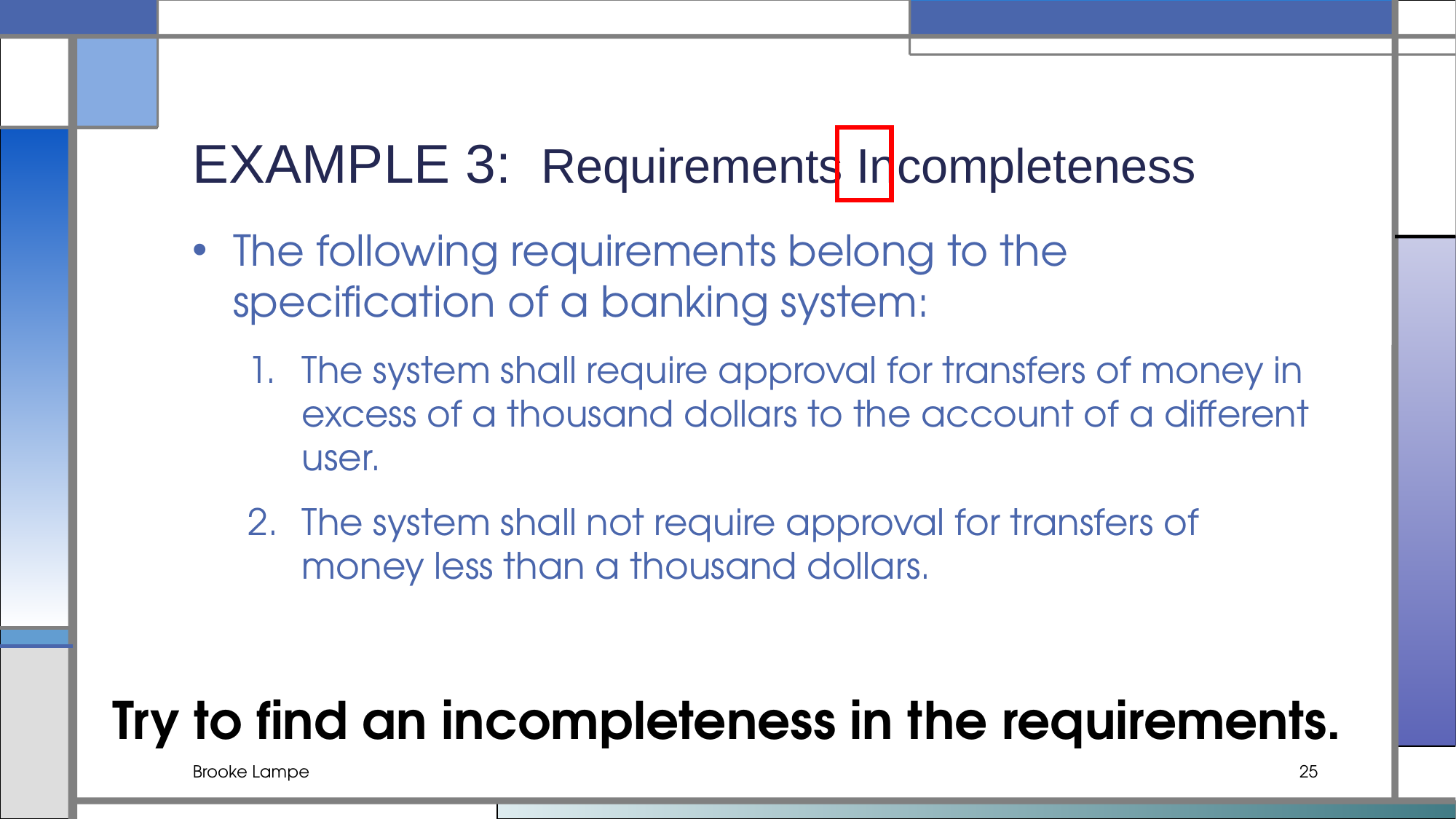

# Example 3:  Requirements Incompleteness

The following requirements belong to the specification of a banking system:
The system shall require approval for transfers of money in excess of a thousand dollars to the account of a different user.
The system shall not require approval for transfers of money less than a thousand dollars.
Try to find an incompleteness in the requirements.
Brooke Lampe
25